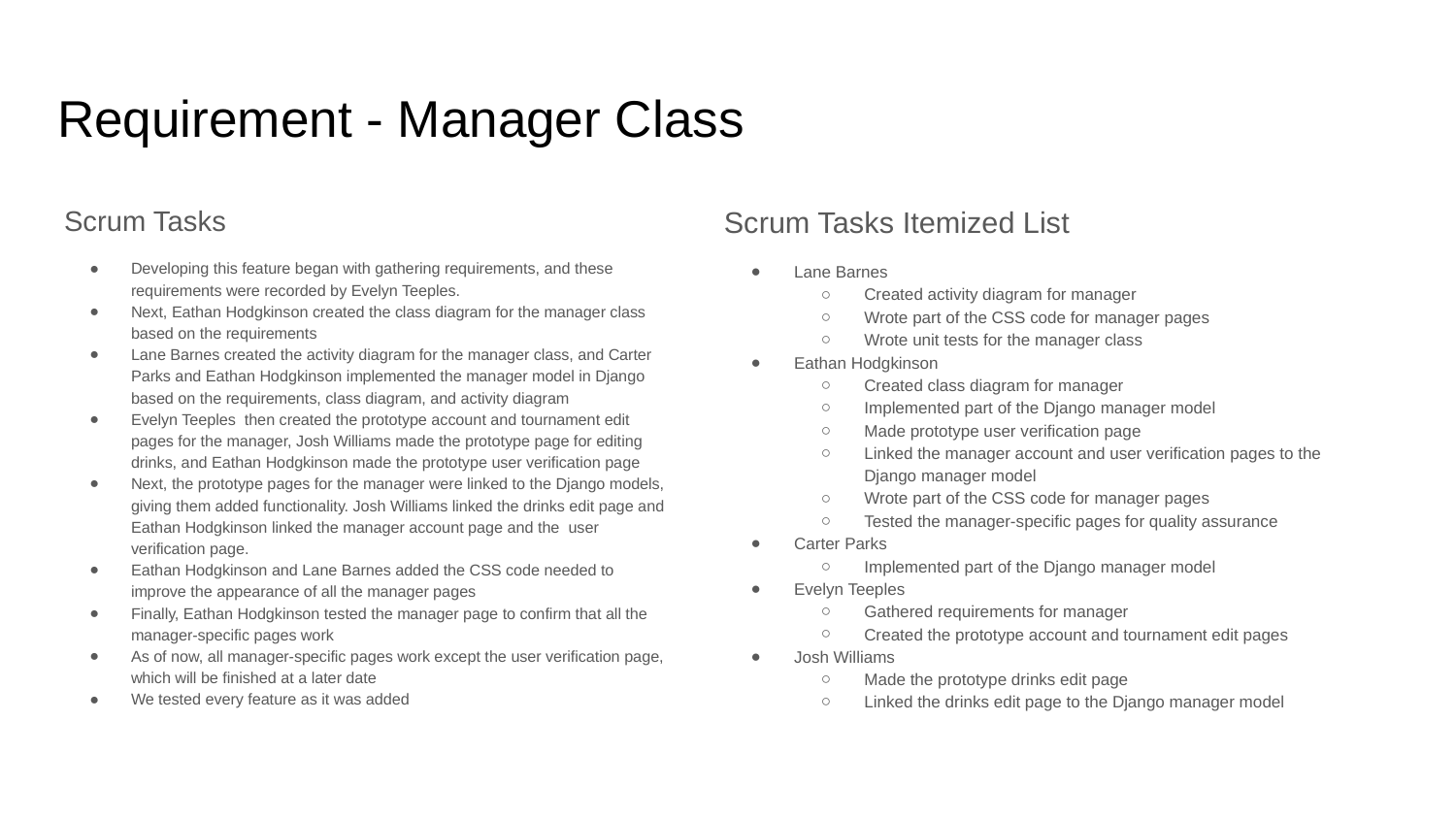

# Requirement - Manager Class
Scrum Tasks
Developing this feature began with gathering requirements, and these requirements were recorded by Evelyn Teeples.
Next, Eathan Hodgkinson created the class diagram for the manager class based on the requirements
Lane Barnes created the activity diagram for the manager class, and Carter Parks and Eathan Hodgkinson implemented the manager model in Django based on the requirements, class diagram, and activity diagram
Evelyn Teeples  then created the prototype account and tournament edit pages for the manager, Josh Williams made the prototype page for editing drinks, and Eathan Hodgkinson made the prototype user verification page
Next, the prototype pages for the manager were linked to the Django models, giving them added functionality. Josh Williams linked the drinks edit page and Eathan Hodgkinson linked the manager account page and the  user verification page.
Eathan Hodgkinson and Lane Barnes added the CSS code needed to improve the appearance of all the manager pages
Finally, Eathan Hodgkinson tested the manager page to confirm that all the manager-specific pages work
As of now, all manager-specific pages work except the user verification page, which will be finished at a later date
We tested every feature as it was added
Scrum Tasks Itemized List
Lane Barnes
Created activity diagram for manager
Wrote part of the CSS code for manager pages
Wrote unit tests for the manager class
Eathan Hodgkinson
Created class diagram for manager
Implemented part of the Django manager model
Made prototype user verification page
Linked the manager account and user verification pages to the Django manager model
Wrote part of the CSS code for manager pages
Tested the manager-specific pages for quality assurance
Carter Parks
Implemented part of the Django manager model
Evelyn Teeples
Gathered requirements for manager
Created the prototype account and tournament edit pages
Josh Williams
Made the prototype drinks edit page
Linked the drinks edit page to the Django manager model